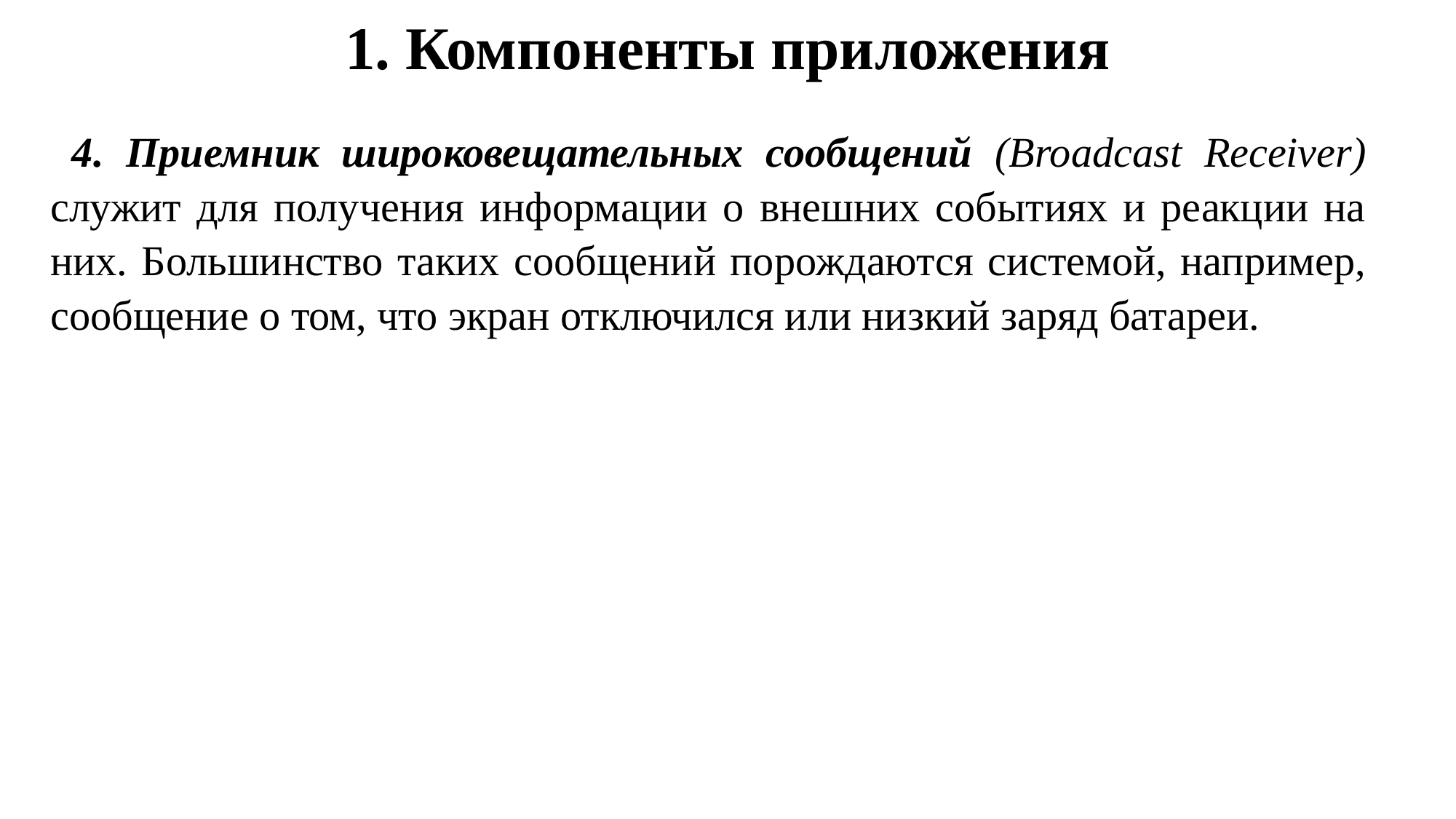

# 1. Компоненты приложения
4. Приемник широковещательных сообщений (Broadcast Receiver) служит для получения информации о внешних событиях и реакции на них. Большинство таких сообщений порождаются системой, например, сообщение о том, что экран отключился или низкий заряд батареи.